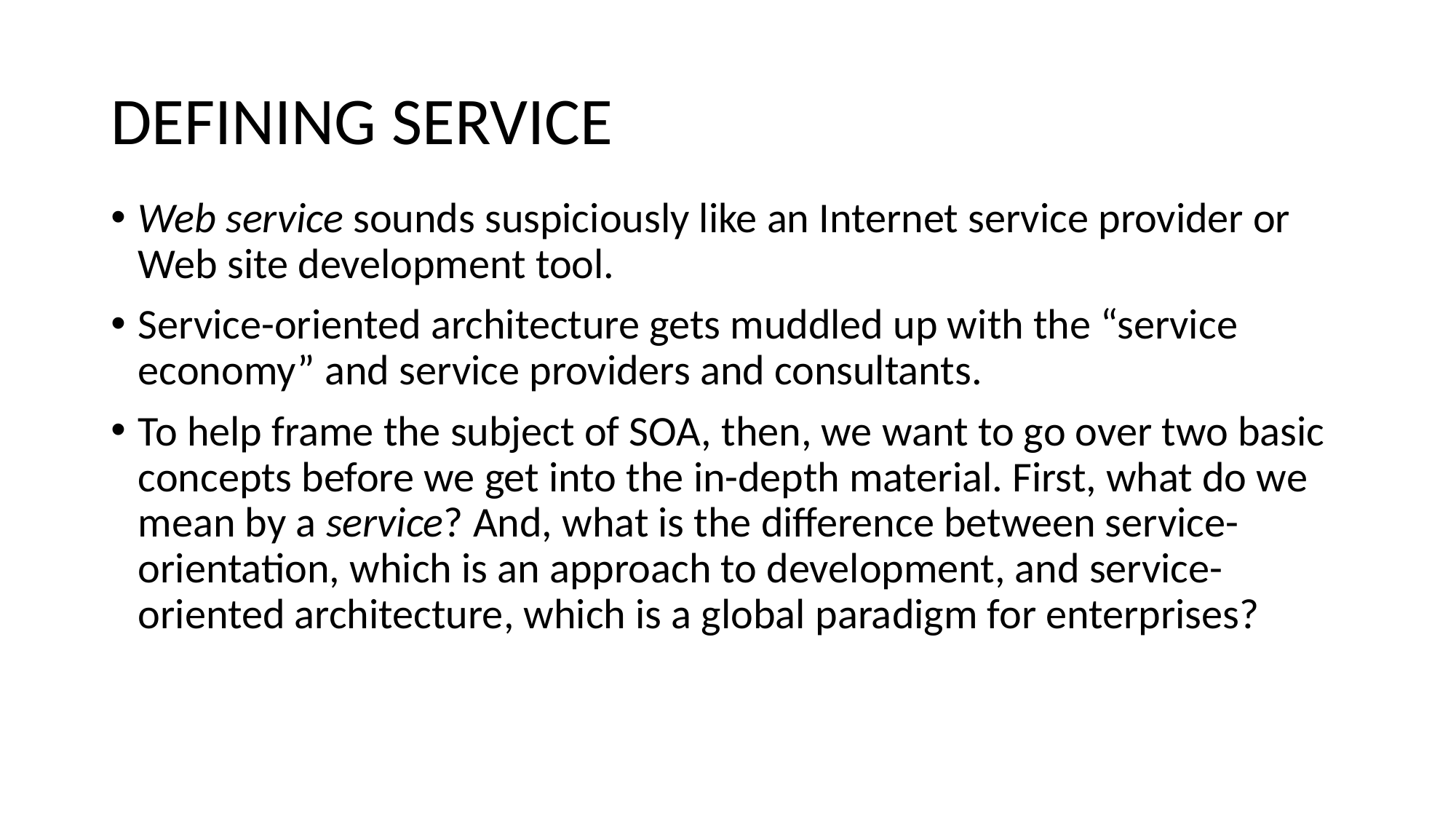

# DEFINING SERVICE
Web service sounds suspiciously like an Internet service provider or Web site development tool.
Service-oriented architecture gets muddled up with the “service economy” and service providers and consultants.
To help frame the subject of SOA, then, we want to go over two basic concepts before we get into the in-depth material. First, what do we mean by a service? And, what is the difference between service-orientation, which is an approach to development, and service-oriented architecture, which is a global paradigm for enterprises?